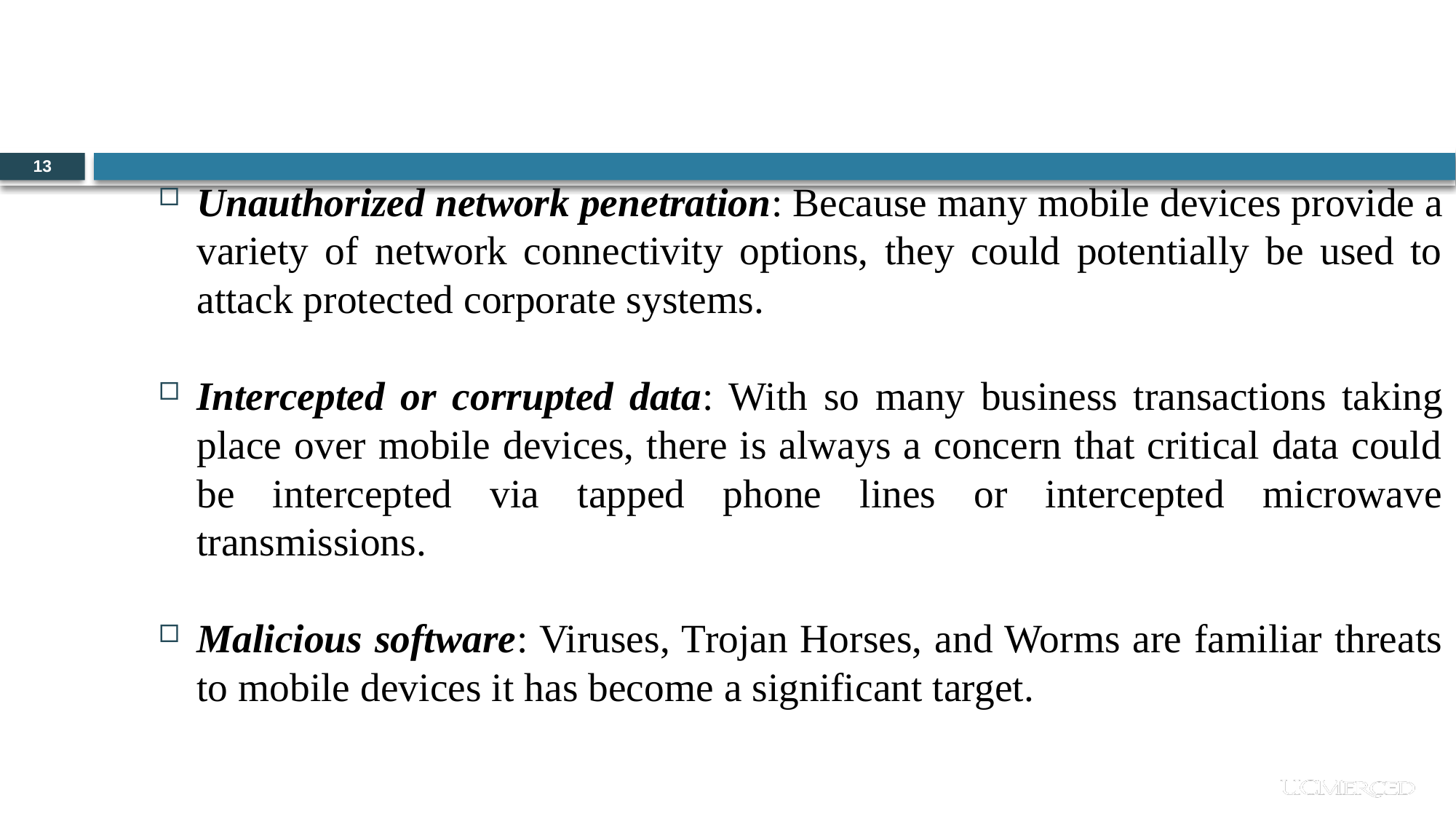

13
Unauthorized network penetration: Because many mobile devices provide a variety of network connectivity options, they could potentially be used to attack protected corporate systems.
Intercepted or corrupted data: With so many business transactions taking place over mobile devices, there is always a concern that critical data could be intercepted via tapped phone lines or intercepted microwave transmissions.
Malicious software: Viruses, Trojan Horses, and Worms are familiar threats to mobile devices it has become a significant target.